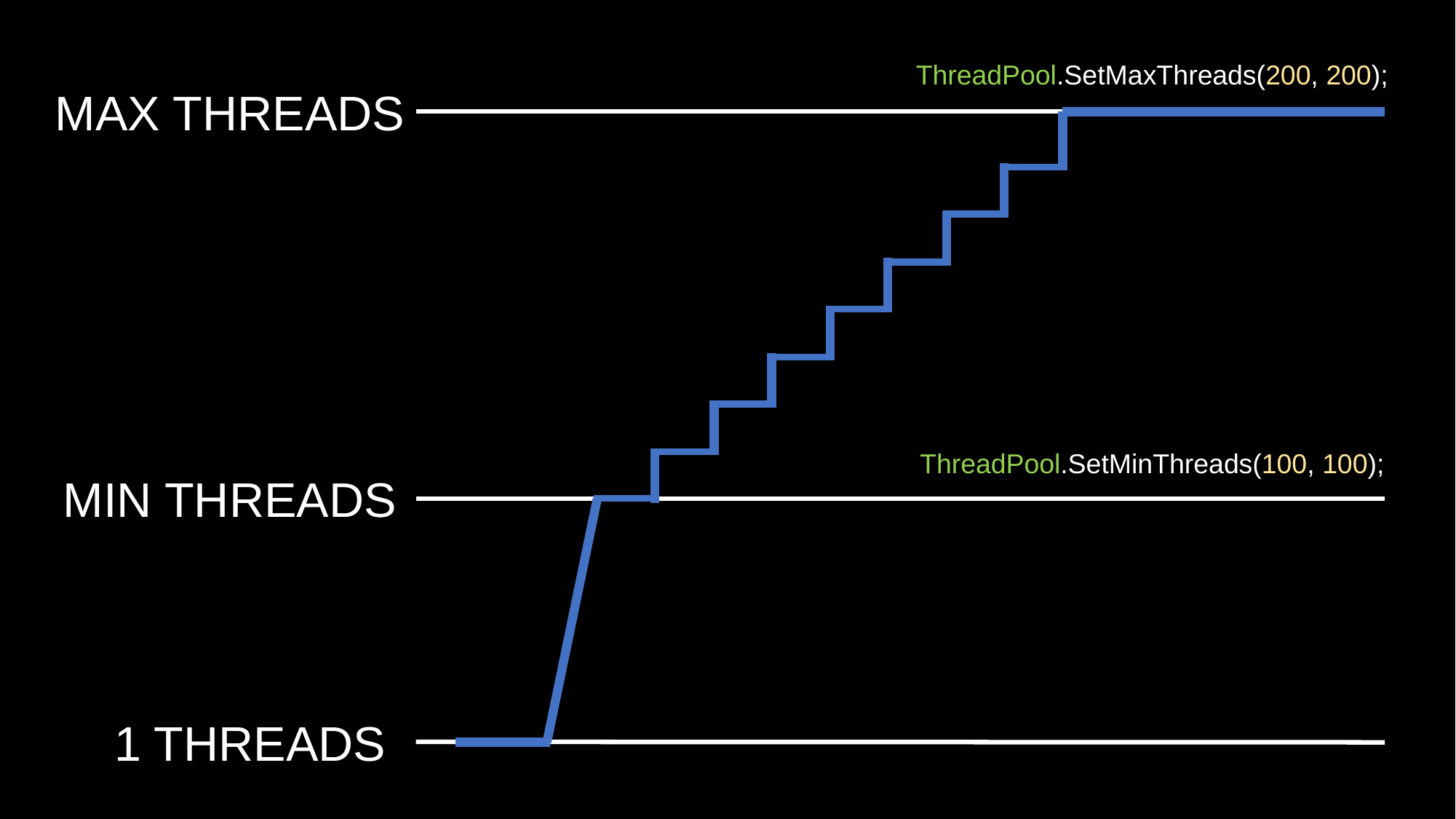

ThreadPool.SetMaxThreads(200, 200);
MAX THREADS
ThreadPool.SetMinThreads(100, 100);
MIN THREADS
   1 THREADS